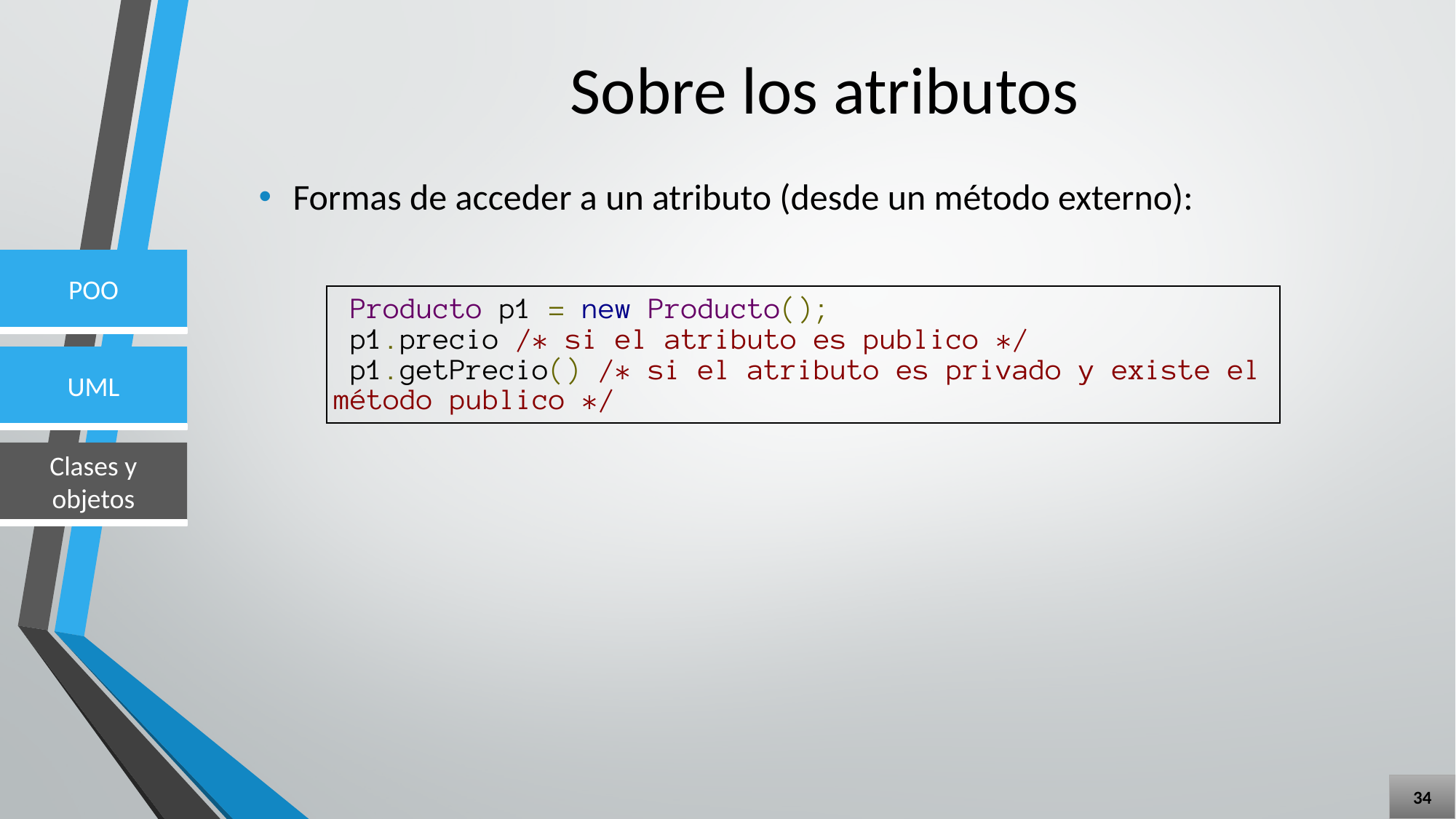

# Sobre los atributos
Formas de acceder a un atributo (desde un método externo):

| Producto p1 = new Producto();  p1.precio /\* si el atributo es publico \*/ p1.getPrecio() /\* si el atributo es privado y existe el método publico \*/ |
| --- |
34